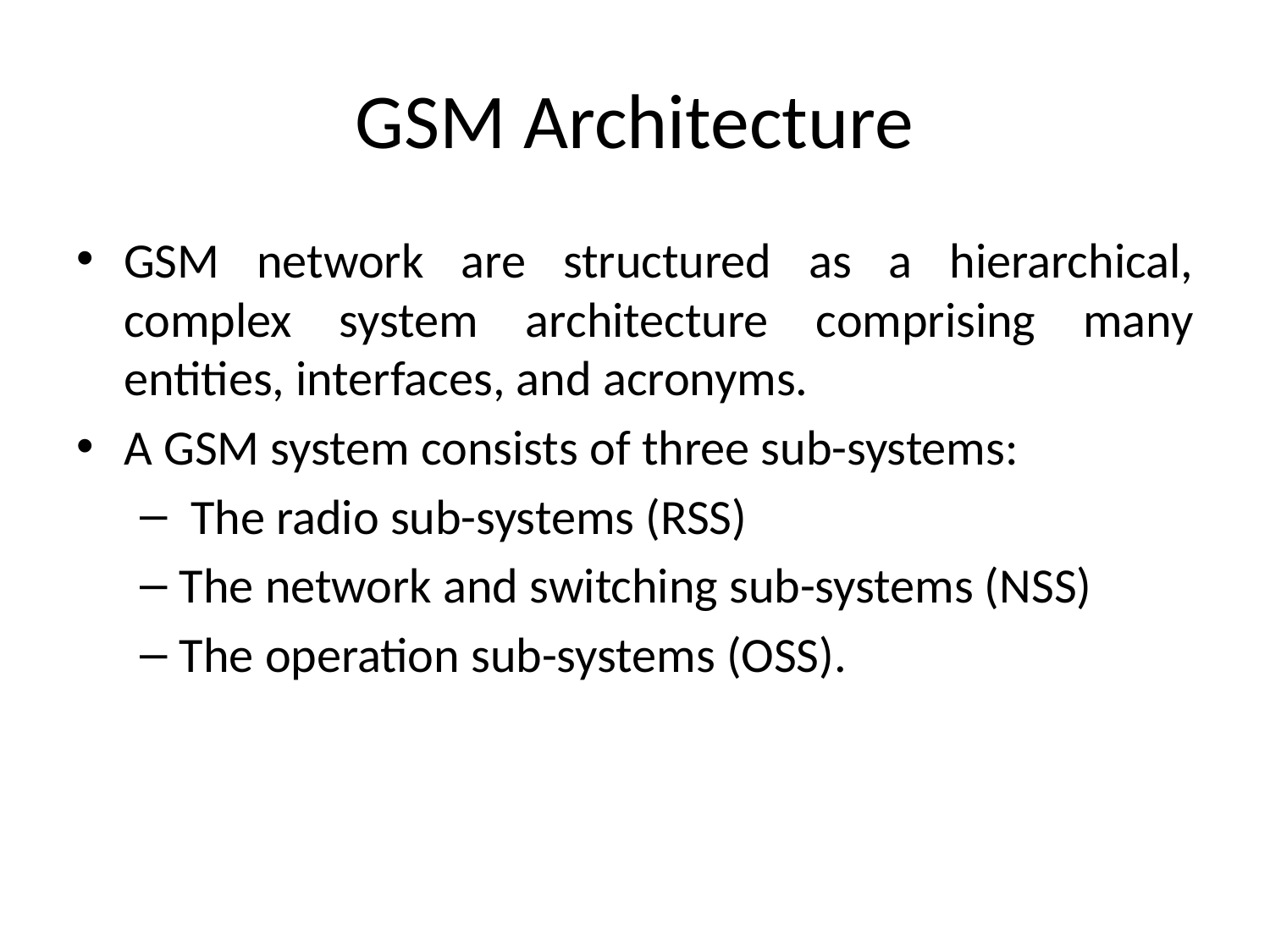

# GSM Architecture
GSM network are structured as a hierarchical, complex system architecture comprising many entities, interfaces, and acronyms.
A GSM system consists of three sub-systems:
 The radio sub-systems (RSS)
The network and switching sub-systems (NSS)
The operation sub-systems (OSS).